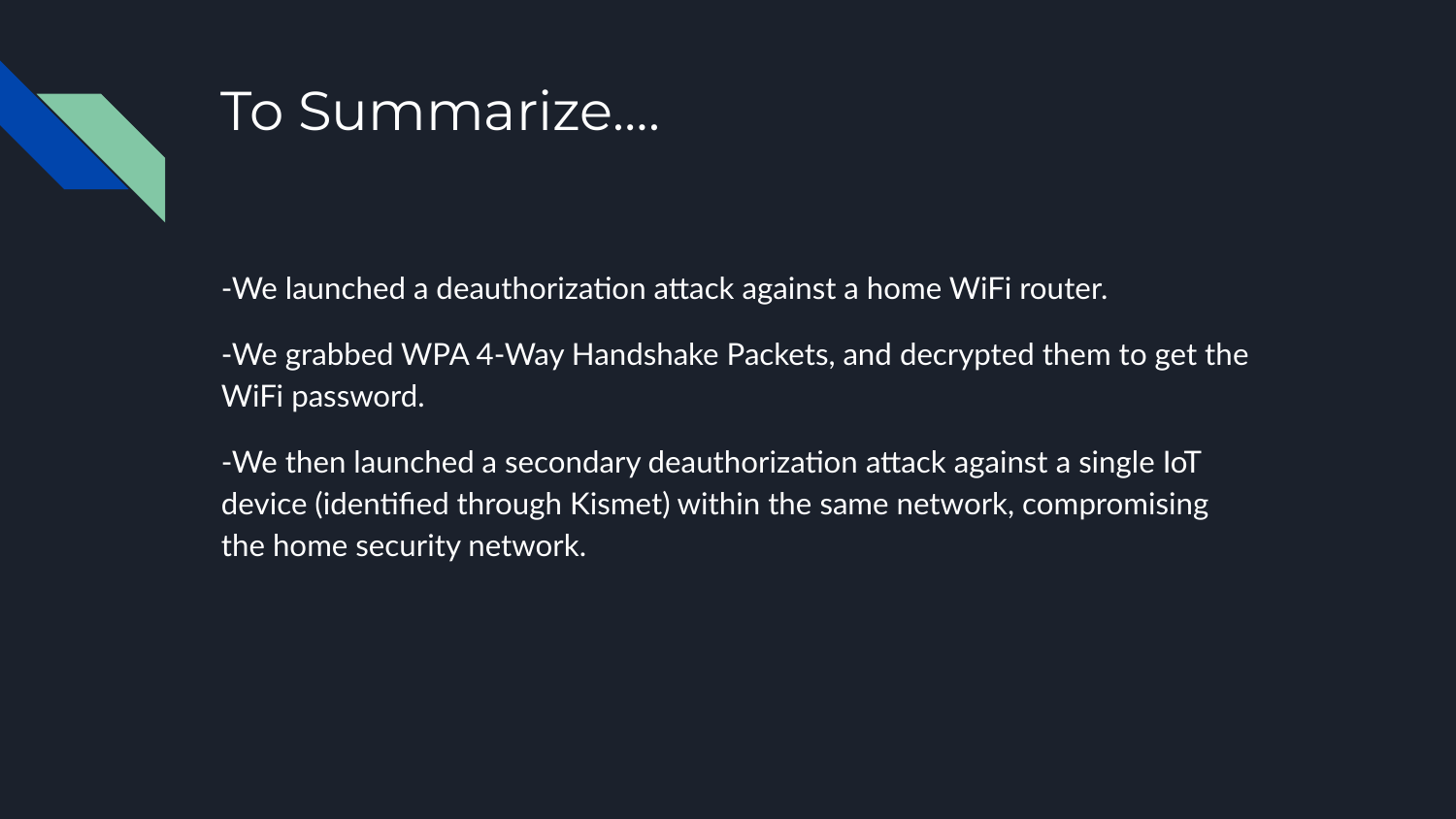

# To Summarize….
-We launched a deauthorization attack against a home WiFi router.
-We grabbed WPA 4-Way Handshake Packets, and decrypted them to get the WiFi password.
-We then launched a secondary deauthorization attack against a single IoT device (identified through Kismet) within the same network, compromising the home security network.